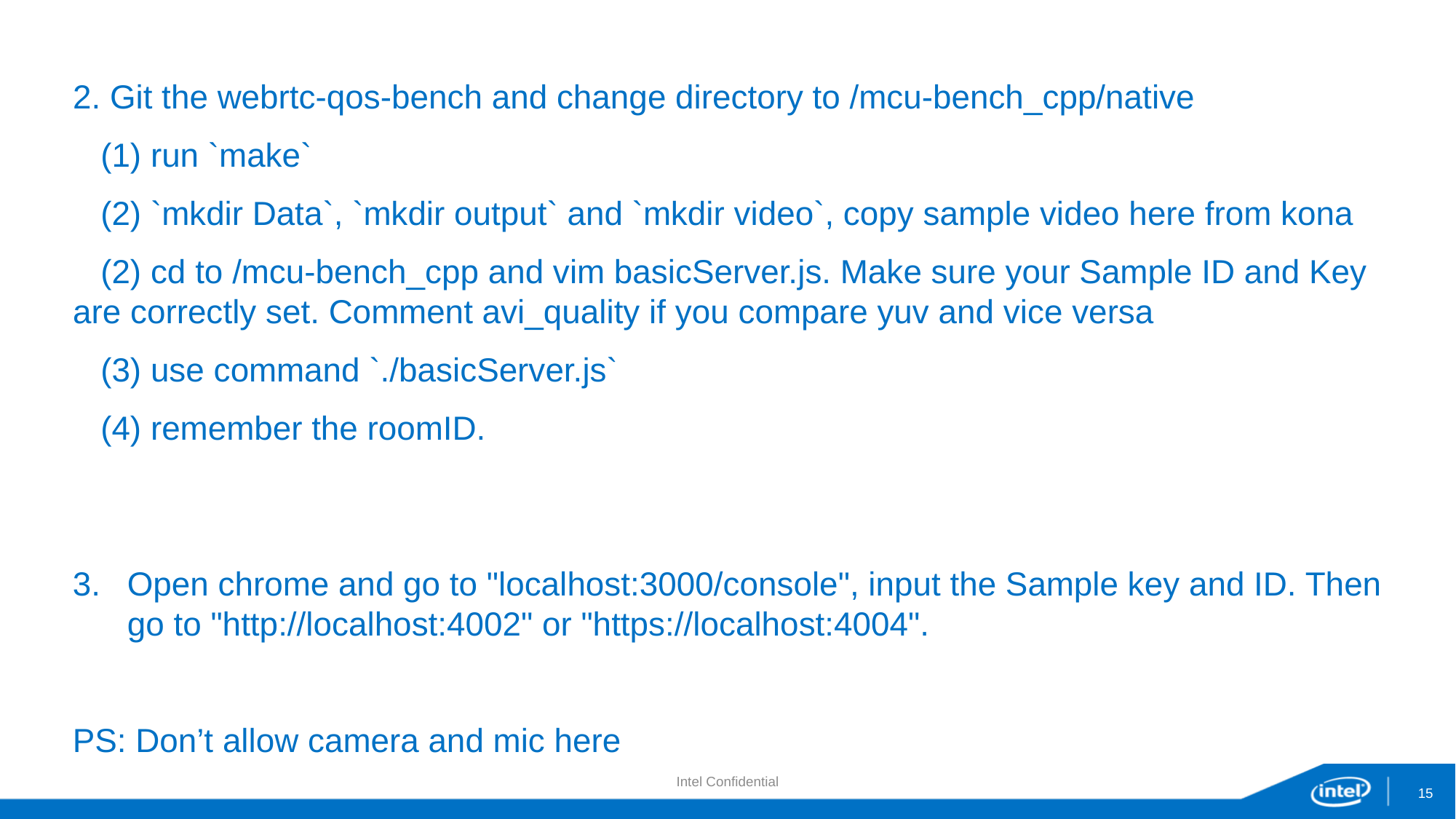

2. Git the webrtc-qos-bench and change directory to /mcu-bench_cpp/native
   (1) run `make`
   (2) `mkdir Data`, `mkdir output` and `mkdir video`, copy sample video here from kona
   (2) cd to /mcu-bench_cpp and vim basicServer.js. Make sure your Sample ID and Key are correctly set. Comment avi_quality if you compare yuv and vice versa
   (3) use command `./basicServer.js`
   (4) remember the roomID.
Open chrome and go to "localhost:3000/console", input the Sample key and ID. Then go to "http://localhost:4002" or "https://localhost:4004".

PS: Don’t allow camera and mic here
Intel Confidential
15